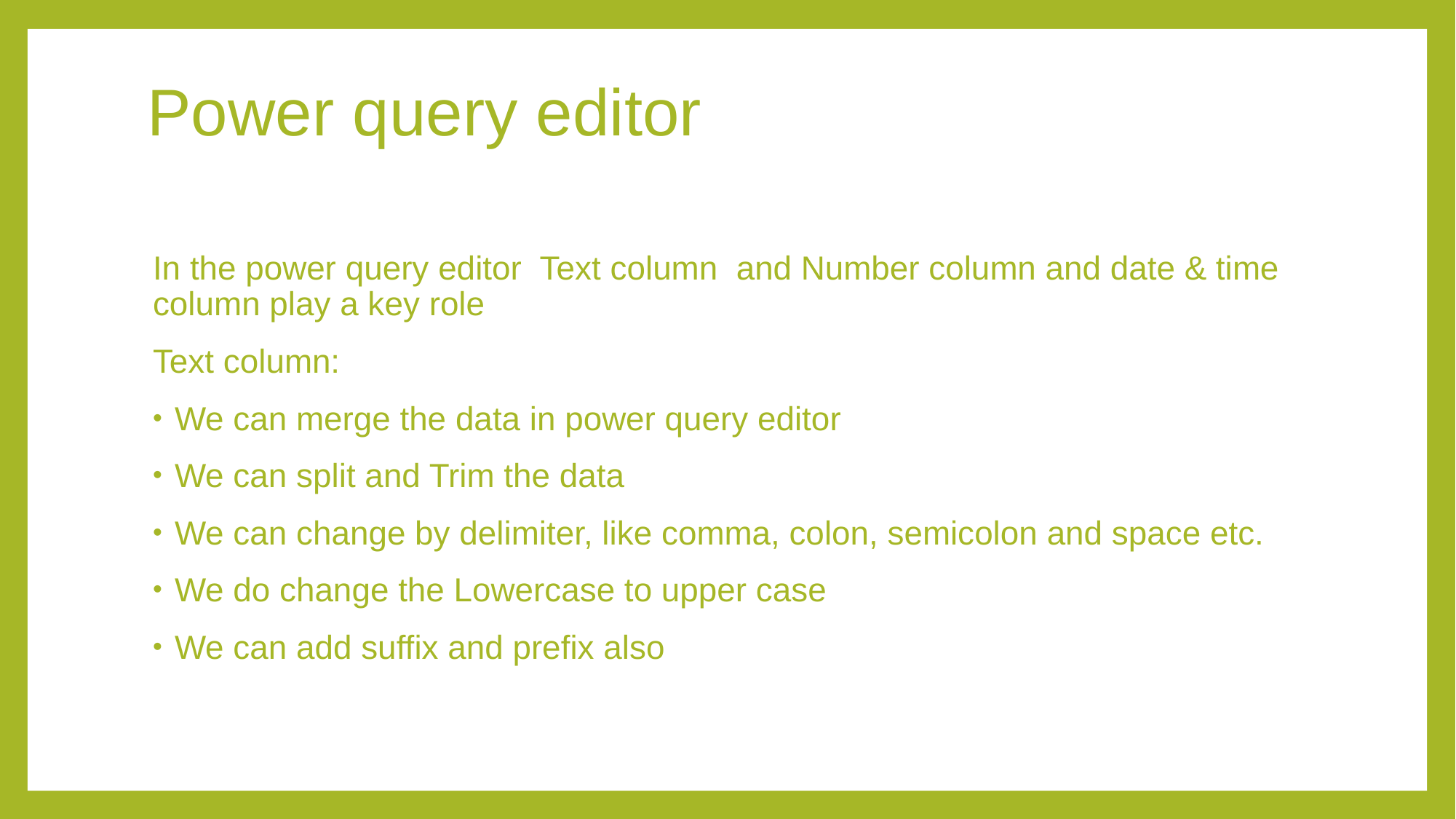

# Power query editor
In the power query editor  Text column  and Number column and date & time column play a key role
Text column:
We can merge the data in power query editor
We can split and Trim the data
We can change by delimiter, like comma, colon, semicolon and space etc.
We do change the Lowercase to upper case
We can add suffix and prefix also